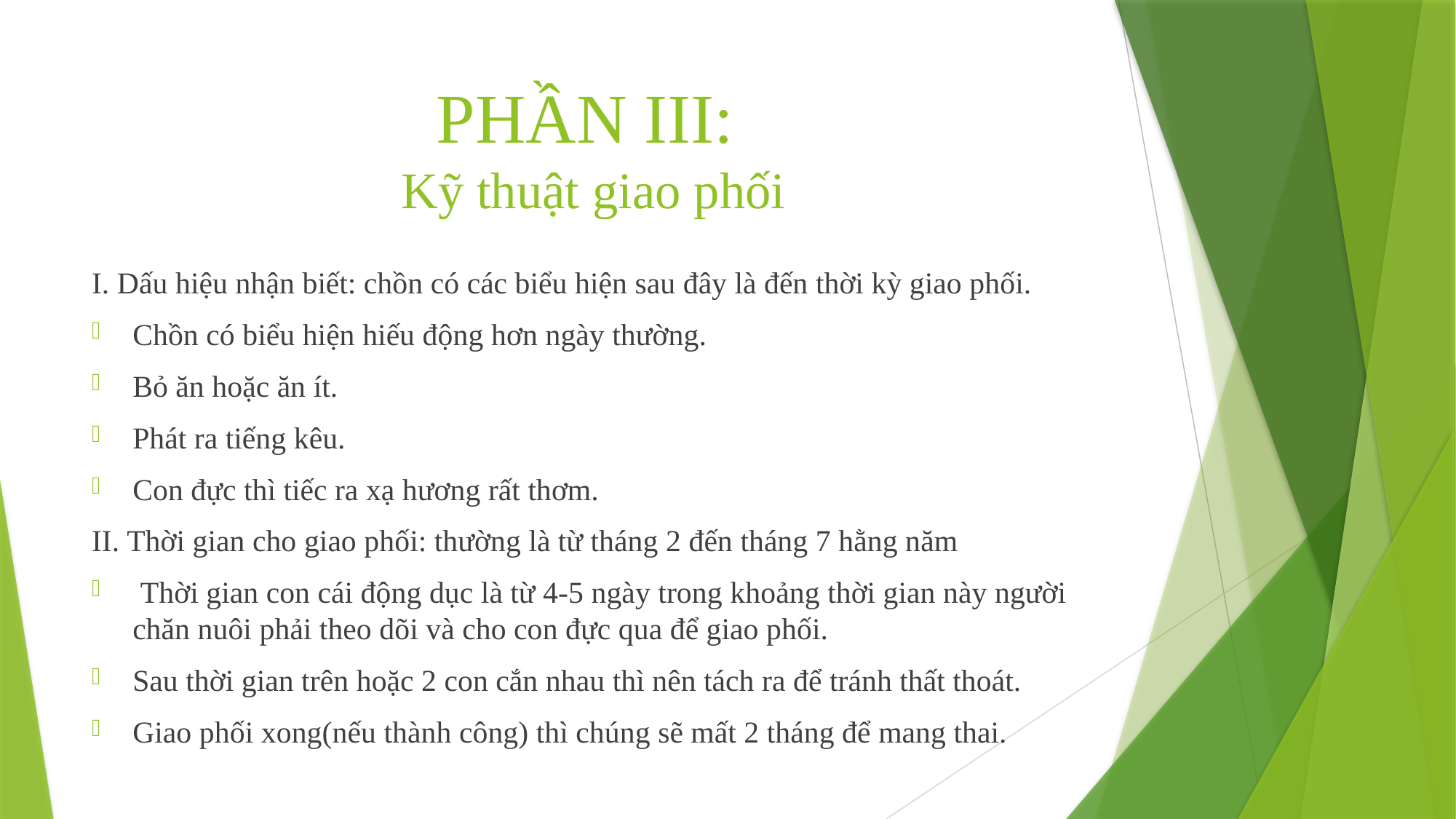

# PHẦN III: Kỹ thuật giao phối
I. Dấu hiệu nhận biết: chồn có các biểu hiện sau đây là đến thời kỳ giao phối.
Chồn có biểu hiện hiếu động hơn ngày thường.
Bỏ ăn hoặc ăn ít.
Phát ra tiếng kêu.
Con đực thì tiếc ra xạ hương rất thơm.
II. Thời gian cho giao phối: thường là từ tháng 2 đến tháng 7 hằng năm
 Thời gian con cái động dục là từ 4-5 ngày trong khoảng thời gian này người chăn nuôi phải theo dõi và cho con đực qua để giao phối.
Sau thời gian trên hoặc 2 con cắn nhau thì nên tách ra để tránh thất thoát.
Giao phối xong(nếu thành công) thì chúng sẽ mất 2 tháng để mang thai.